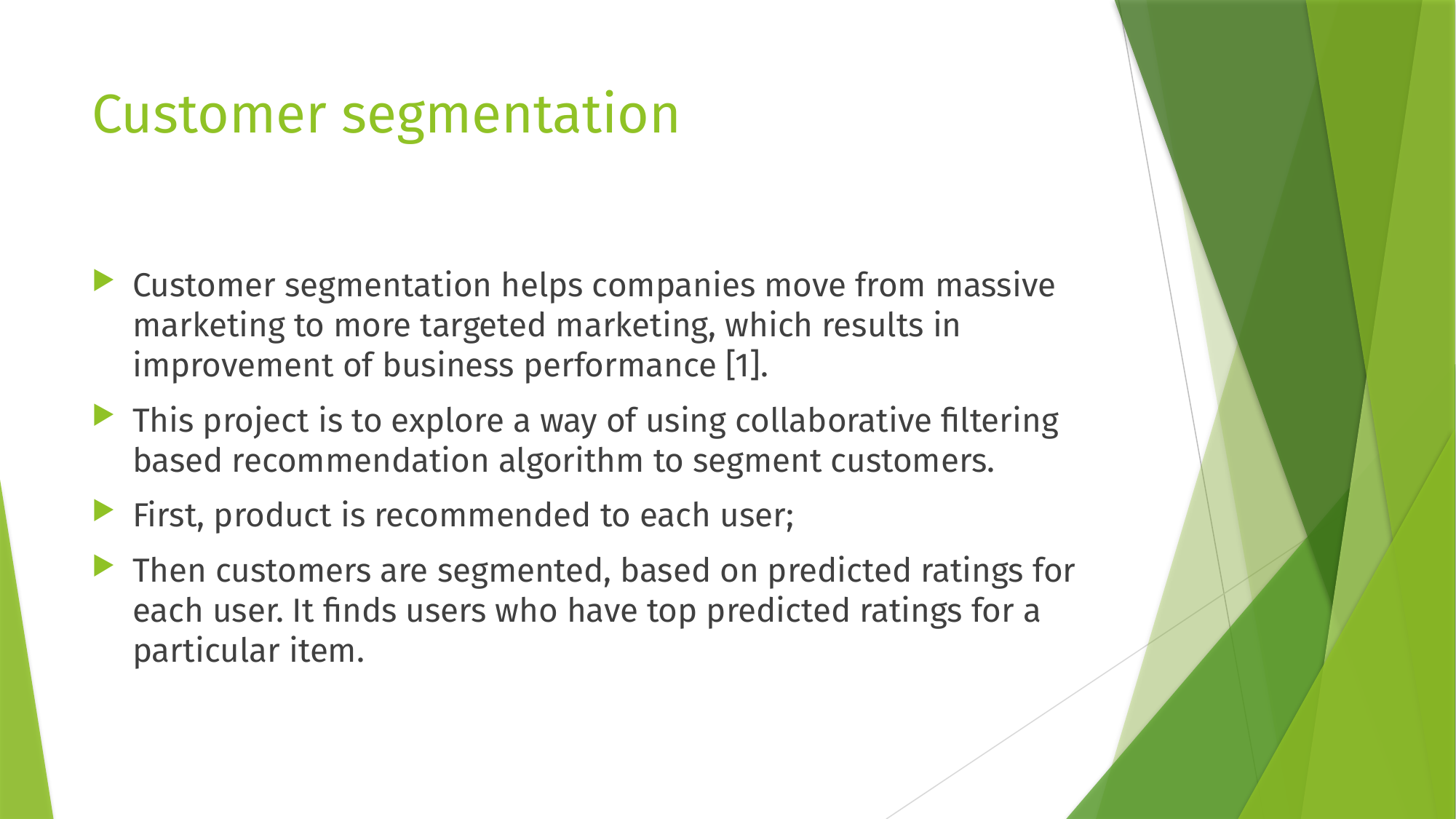

# Customer segmentation
Customer segmentation helps companies move from massive marketing to more targeted marketing, which results in improvement of business performance [1].
This project is to explore a way of using collaborative filtering based recommendation algorithm to segment customers.
First, product is recommended to each user;
Then customers are segmented, based on predicted ratings for each user. It finds users who have top predicted ratings for a particular item.